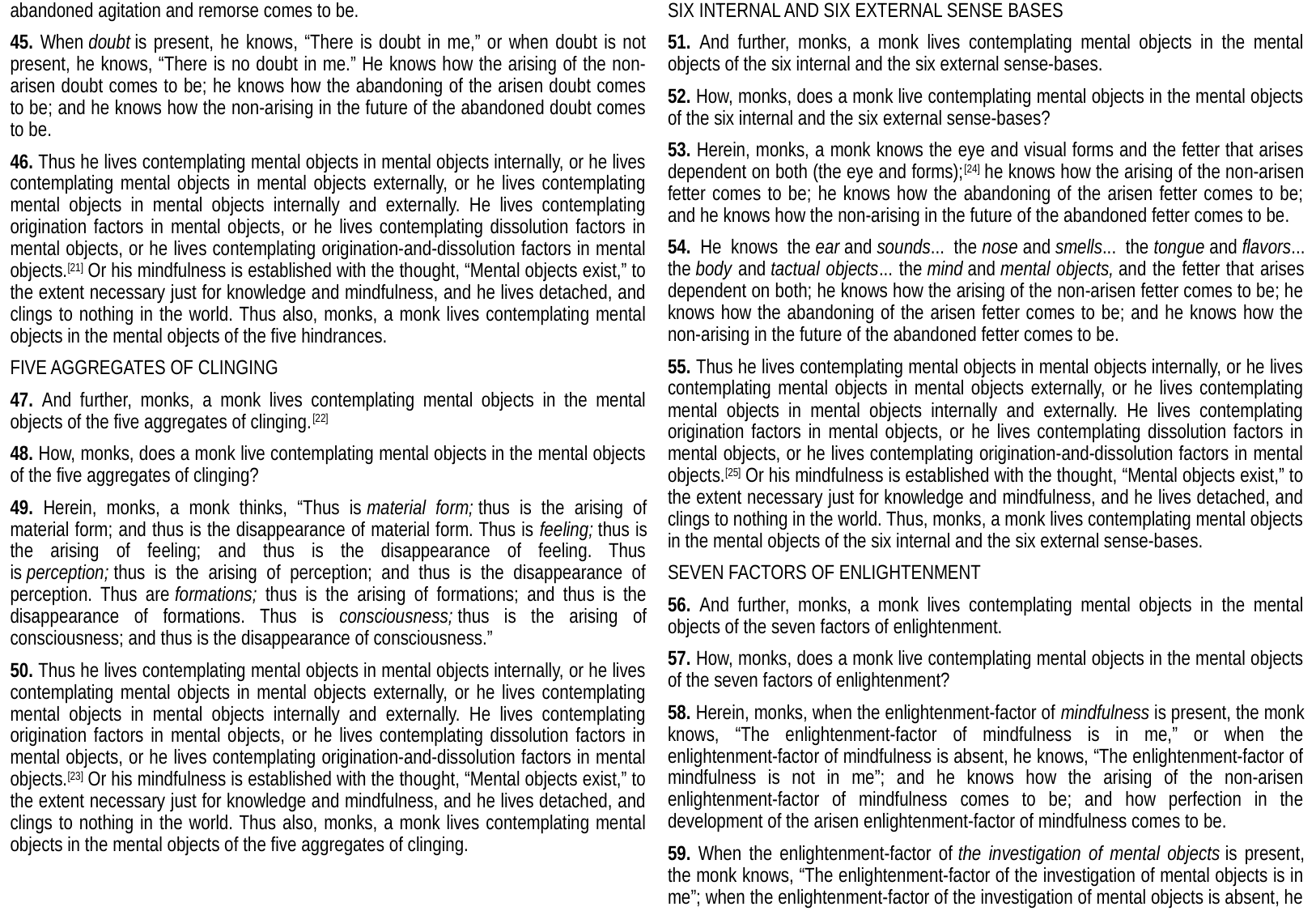

abandoned agitation and remorse comes to be.
45. When doubt is present, he knows, “There is doubt in me,” or when doubt is not present, he knows, “There is no doubt in me.” He knows how the arising of the non-arisen doubt comes to be; he knows how the abandoning of the arisen doubt comes to be; and he knows how the non-arising in the future of the abandoned doubt comes to be.
46. Thus he lives contemplating mental objects in mental objects internally, or he lives contemplating mental objects in mental objects externally, or he lives contemplating mental objects in mental objects internally and externally. He lives contemplating origination factors in mental objects, or he lives contemplating dissolution factors in mental objects, or he lives contemplating origination-and-dissolution factors in mental objects.[21] Or his mindfulness is established with the thought, “Mental objects exist,” to the extent necessary just for knowledge and mindfulness, and he lives detached, and clings to nothing in the world. Thus also, monks, a monk lives contemplating mental objects in the mental objects of the five hindrances.
Five Aggregates of Clinging
47. And further, monks, a monk lives contemplating mental objects in the mental objects of the five aggregates of clinging.[22]
48. How, monks, does a monk live contemplating mental objects in the mental objects of the five aggregates of clinging?
49. Herein, monks, a monk thinks, “Thus is material form; thus is the arising of material form; and thus is the disappearance of material form. Thus is feeling; thus is the arising of feeling; and thus is the disappearance of feeling. Thus is perception; thus is the arising of perception; and thus is the disappearance of perception. Thus are formations; thus is the arising of formations; and thus is the disappearance of formations. Thus is consciousness; thus is the arising of consciousness; and thus is the disappearance of consciousness.”
50. Thus he lives contemplating mental objects in mental objects internally, or he lives contemplating mental objects in mental objects externally, or he lives contemplating mental objects in mental objects internally and externally. He lives contemplating origination factors in mental objects, or he lives contemplating dissolution factors in mental objects, or he lives contemplating origination-and-dissolution factors in mental objects.[23] Or his mindfulness is established with the thought, “Mental objects exist,” to the extent necessary just for knowledge and mindfulness, and he lives detached, and clings to nothing in the world. Thus also, monks, a monk lives contemplating mental objects in the mental objects of the five aggregates of clinging.

Six Internal and Six External Sense Bases
51. And further, monks, a monk lives contemplating mental objects in the mental objects of the six internal and the six external sense-bases.
52. How, monks, does a monk live contemplating mental objects in the mental objects of the six internal and the six external sense-bases?
53. Herein, monks, a monk knows the eye and visual forms and the fetter that arises dependent on both (the eye and forms);[24] he knows how the arising of the non-arisen fetter comes to be; he knows how the abandoning of the arisen fetter comes to be; and he knows how the non-arising in the future of the abandoned fetter comes to be.
54. He knows the ear and sounds... the nose and smells... the tongue and flavors... the body and tactual objects... the mind and mental objects, and the fetter that arises dependent on both; he knows how the arising of the non-arisen fetter comes to be; he knows how the abandoning of the arisen fetter comes to be; and he knows how the non-arising in the future of the abandoned fetter comes to be.
55. Thus he lives contemplating mental objects in mental objects internally, or he lives contemplating mental objects in mental objects externally, or he lives contemplating mental objects in mental objects internally and externally. He lives contemplating origination factors in mental objects, or he lives contemplating dissolution factors in mental objects, or he lives contemplating origination-and-dissolution factors in mental objects.[25] Or his mindfulness is established with the thought, “Mental objects exist,” to the extent necessary just for knowledge and mindfulness, and he lives detached, and clings to nothing in the world. Thus, monks, a monk lives contemplating mental objects in the mental objects of the six internal and the six external sense-bases.
Seven Factors of Enlightenment
56. And further, monks, a monk lives contemplating mental objects in the mental objects of the seven factors of enlightenment.
57. How, monks, does a monk live contemplating mental objects in the mental objects of the seven factors of enlightenment?
58. Herein, monks, when the enlightenment-factor of mindfulness is present, the monk knows, “The enlightenment-factor of mindfulness is in me,” or when the enlightenment-factor of mindfulness is absent, he knows, “The enlightenment-factor of mindfulness is not in me”; and he knows how the arising of the non-arisen enlightenment-factor of mindfulness comes to be; and how perfection in the development of the arisen enlightenment-factor of mindfulness comes to be.
59. When the enlightenment-factor of the investigation of mental objects is present, the monk knows, “The enlightenment-factor of the investigation of mental objects is in me”; when the enlightenment-factor of the investigation of mental objects is absent, he